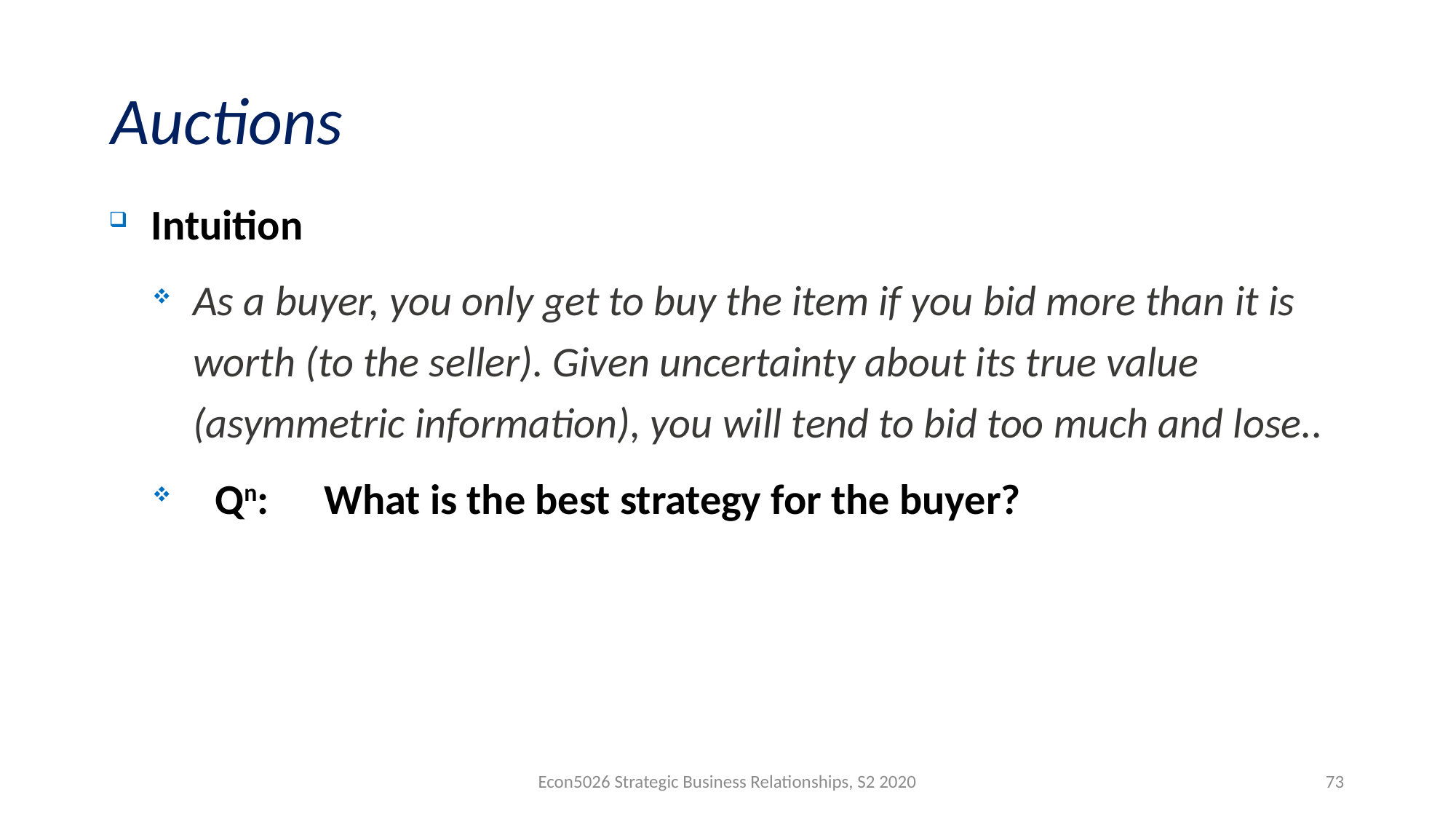

# Auctions
Intuition
As a buyer, you only get to buy the item if you bid more than it is worth (to the seller). Given uncertainty about its true value (asymmetric information), you will tend to bid too much and lose..
Qn: 	What is the best strategy for the buyer?

Econ5026 Strategic Business Relationships, S2 2020
73